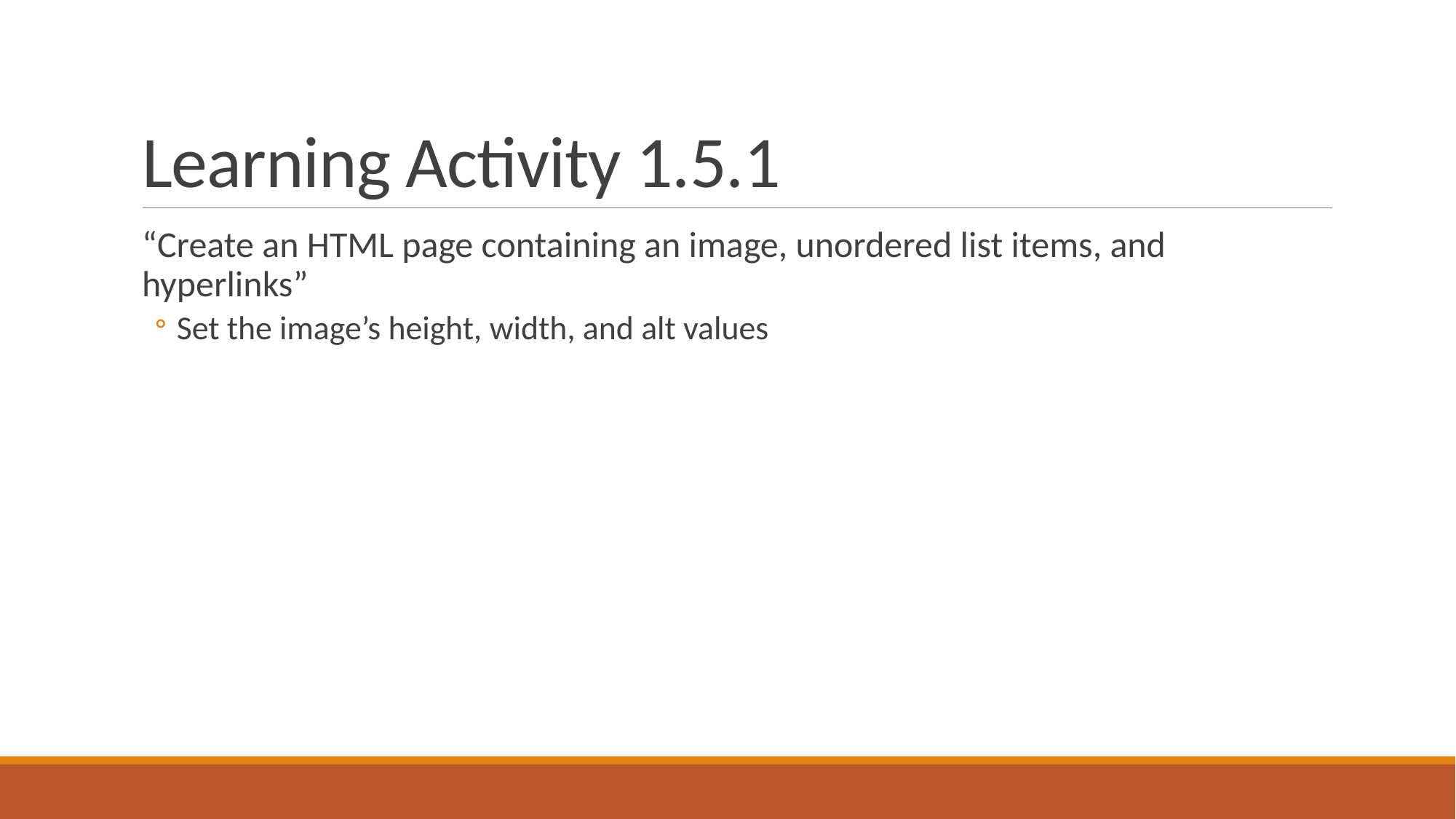

# Learning Activity 1.5.1
“Create an HTML page containing an image, unordered list items, and hyperlinks”
Set the image’s height, width, and alt values